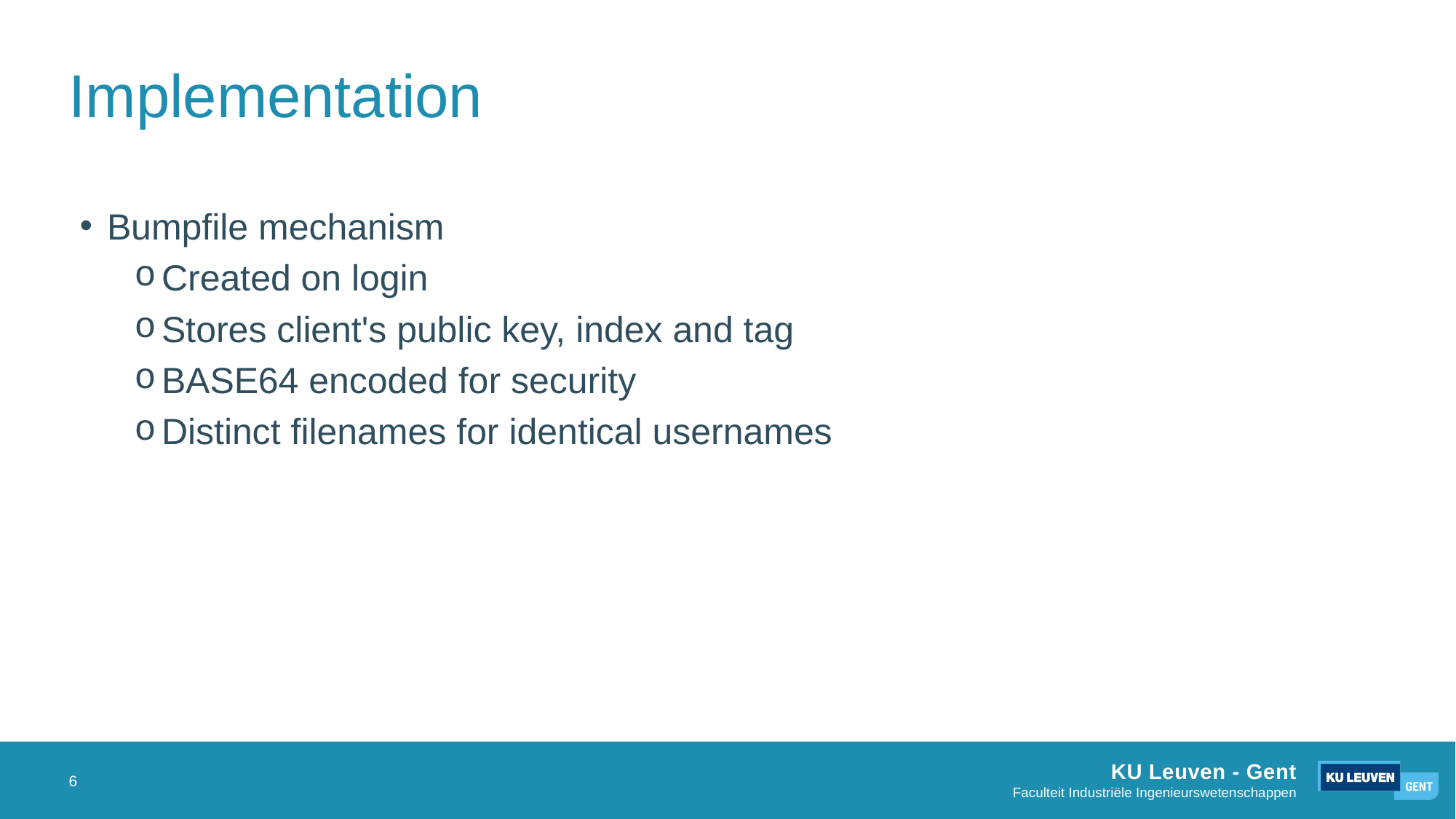

# Implementation
Bumpfile mechanism
Created on login
Stores client's public key, index and tag
BASE64 encoded for security
Distinct filenames for identical usernames

6